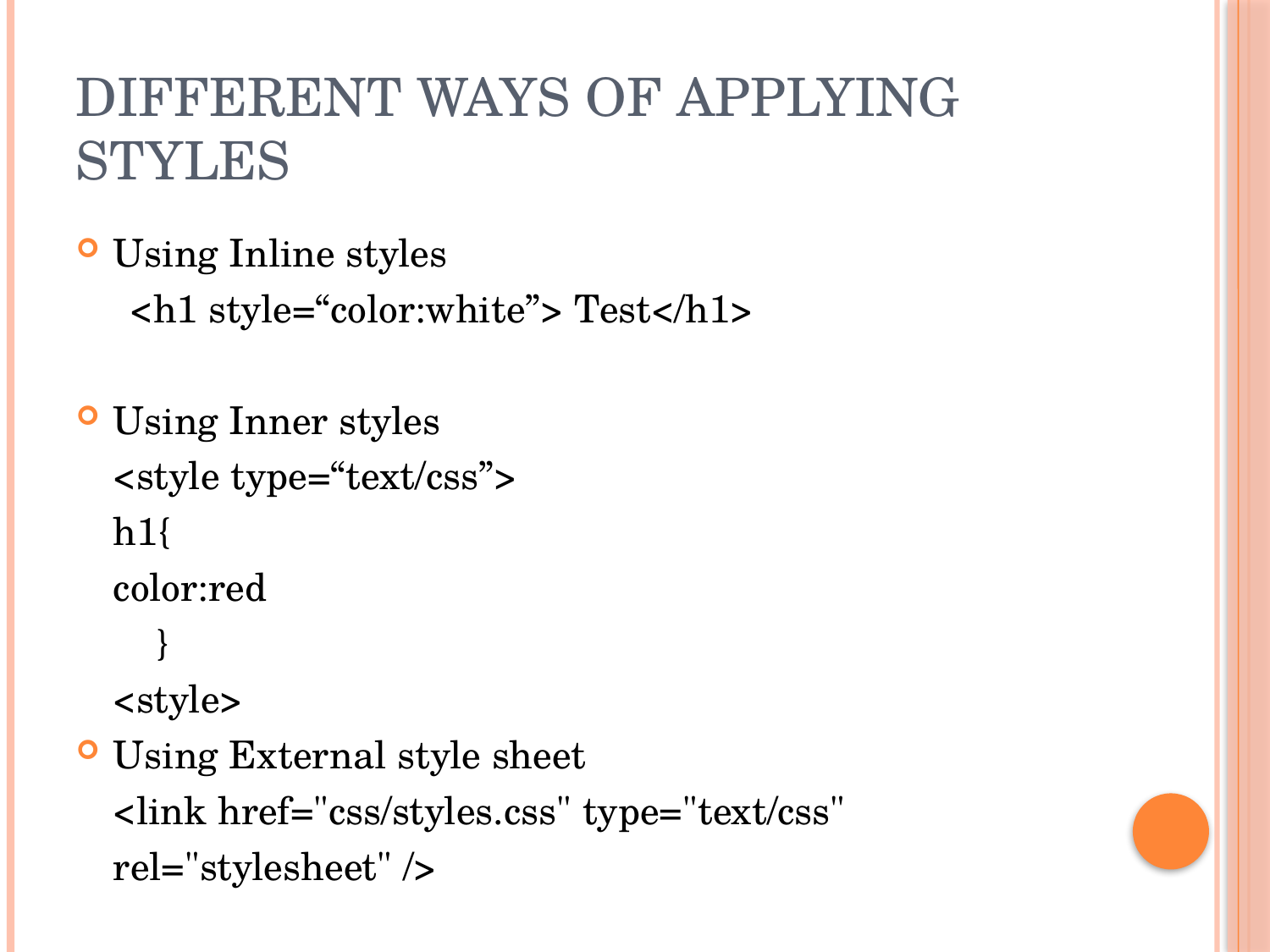

# Different ways of applying styles
Using Inline styles
     <h1 style=“color:white”> Test</h1>

Using Inner styles
	<style type=“text/css”>
		h1{
			color:red
		    }
	<style>
Using External style sheet
	<link href="css/styles.css" type="text/css"
		rel="stylesheet" />